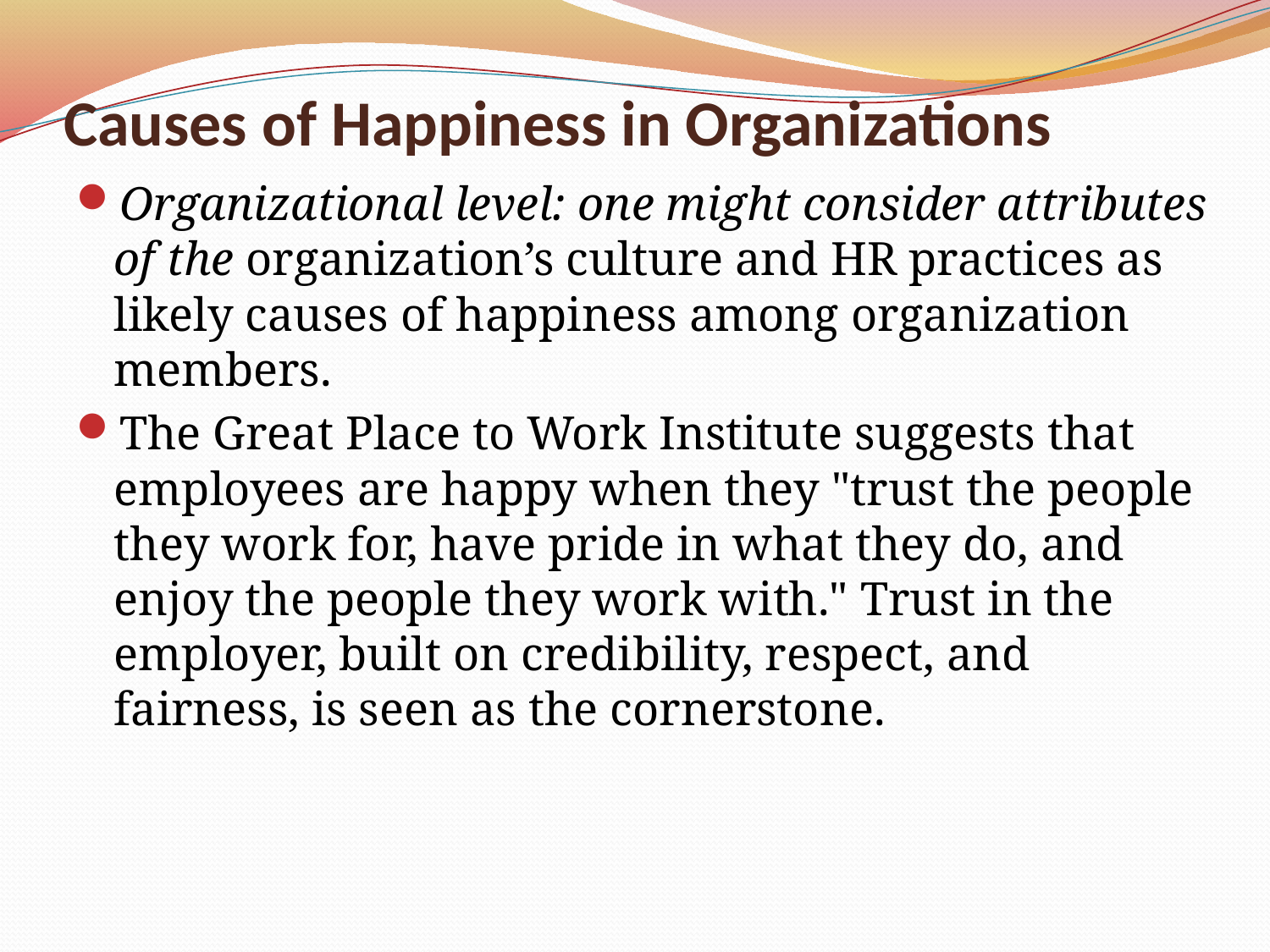

# Causes of Happiness in Organizations
Organizational level: one might consider attributes of the organization’s culture and HR practices as likely causes of happiness among organization members.
The Great Place to Work Institute suggests that employees are happy when they "trust the people they work for, have pride in what they do, and enjoy the people they work with." Trust in the employer, built on credibility, respect, and fairness, is seen as the cornerstone.